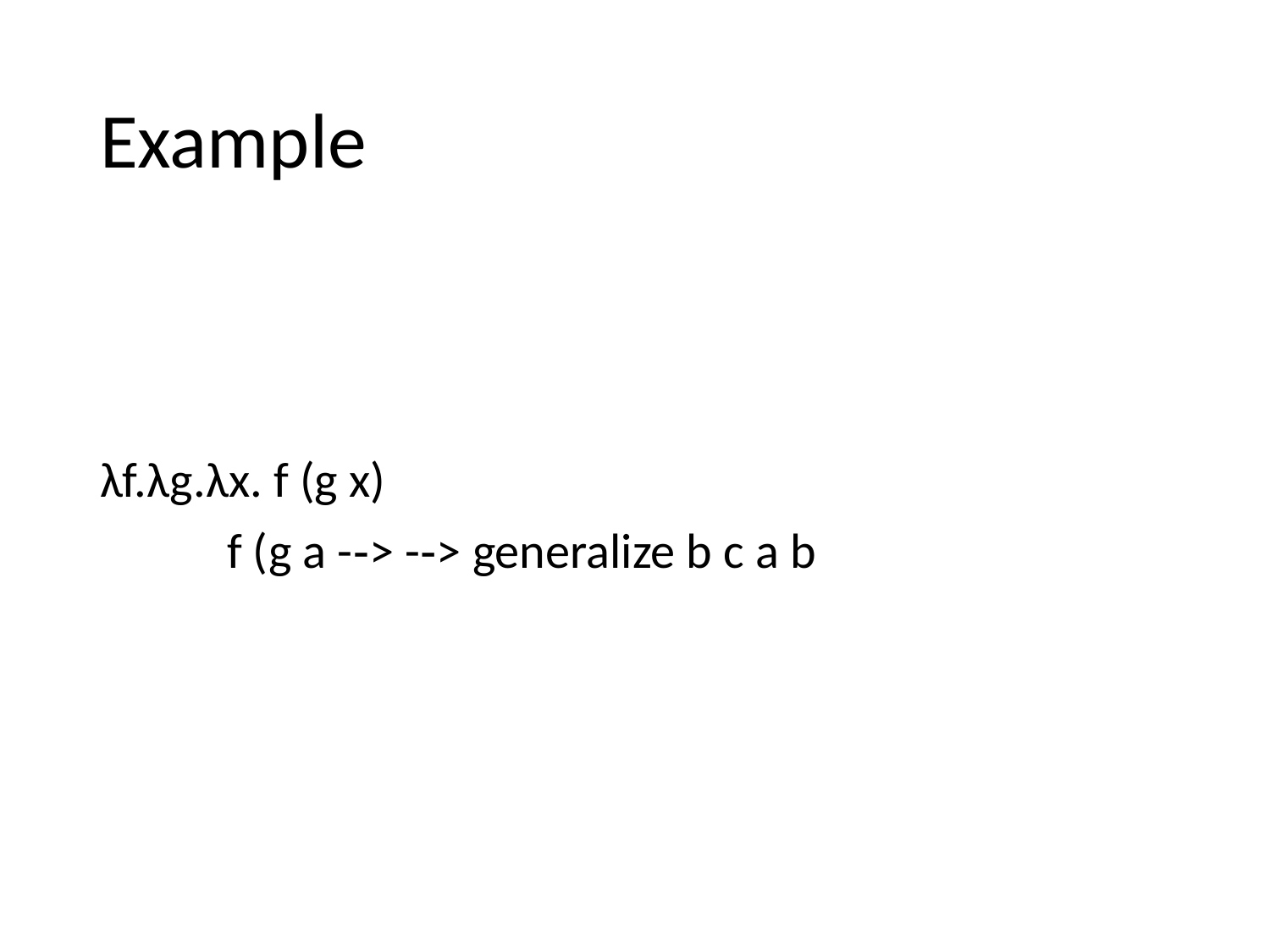

# Example
λf.λg.λx. f (g x)
	f (g a -­‐> -­‐> generalize b c a b